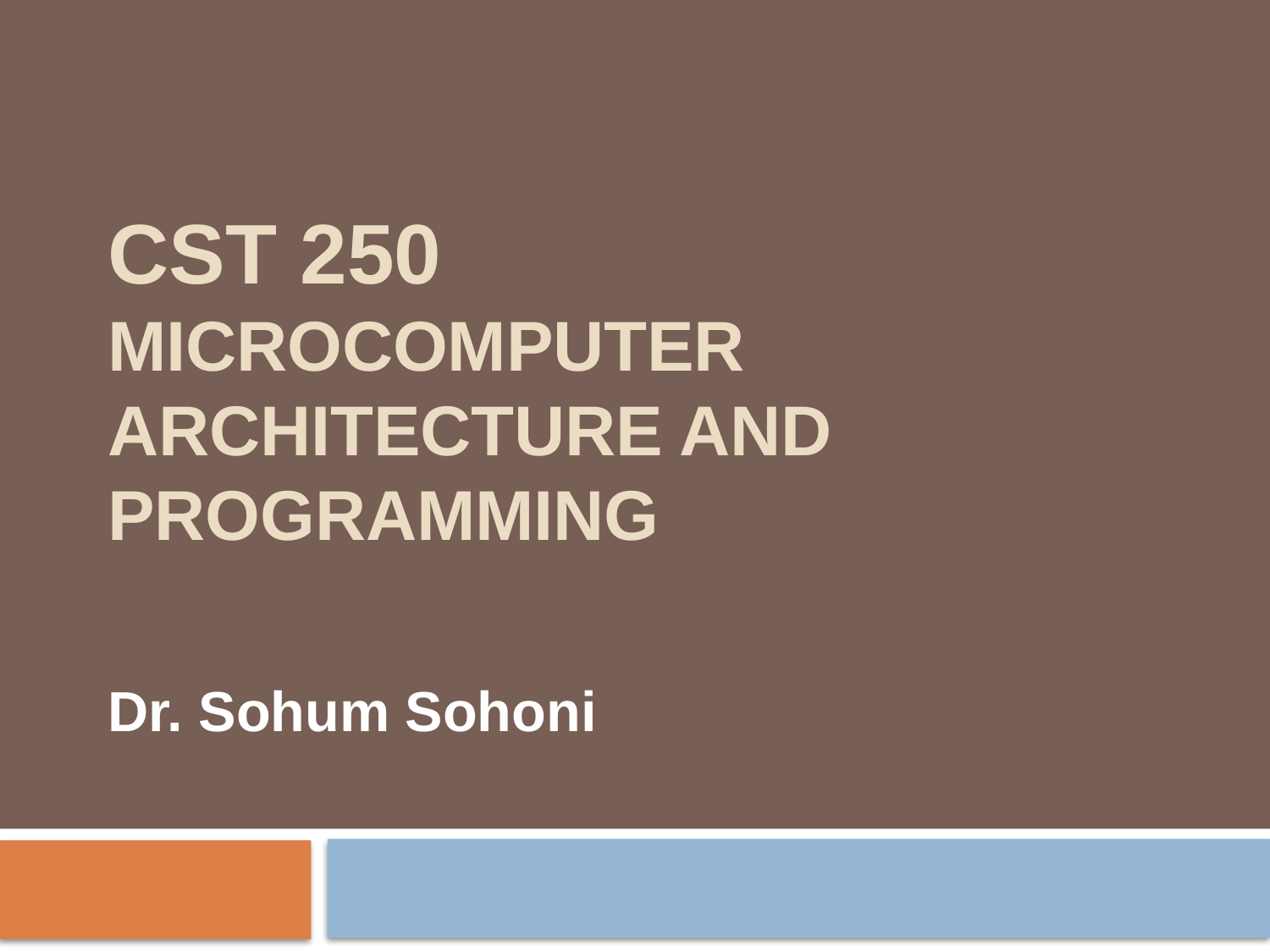

# CST 250 Microcomputer Architecture and Programming
Dr. Sohum Sohoni